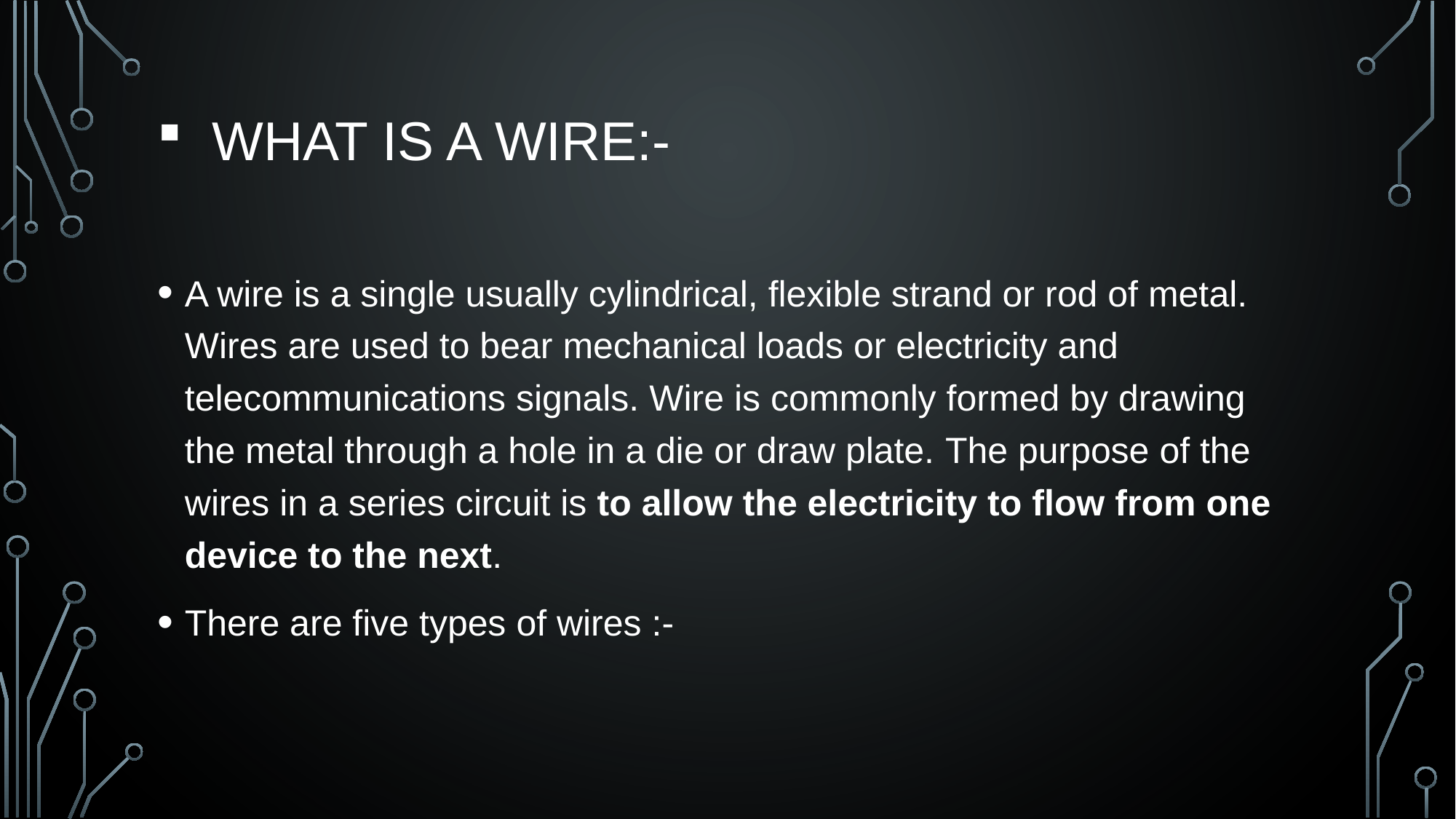

# What is a wire:-
A wire is a single usually cylindrical, flexible strand or rod of metal. Wires are used to bear mechanical loads or electricity and telecommunications signals. Wire is commonly formed by drawing the metal through a hole in a die or draw plate. The purpose of the wires in a series circuit is to allow the electricity to flow from one device to the next.
There are five types of wires :-